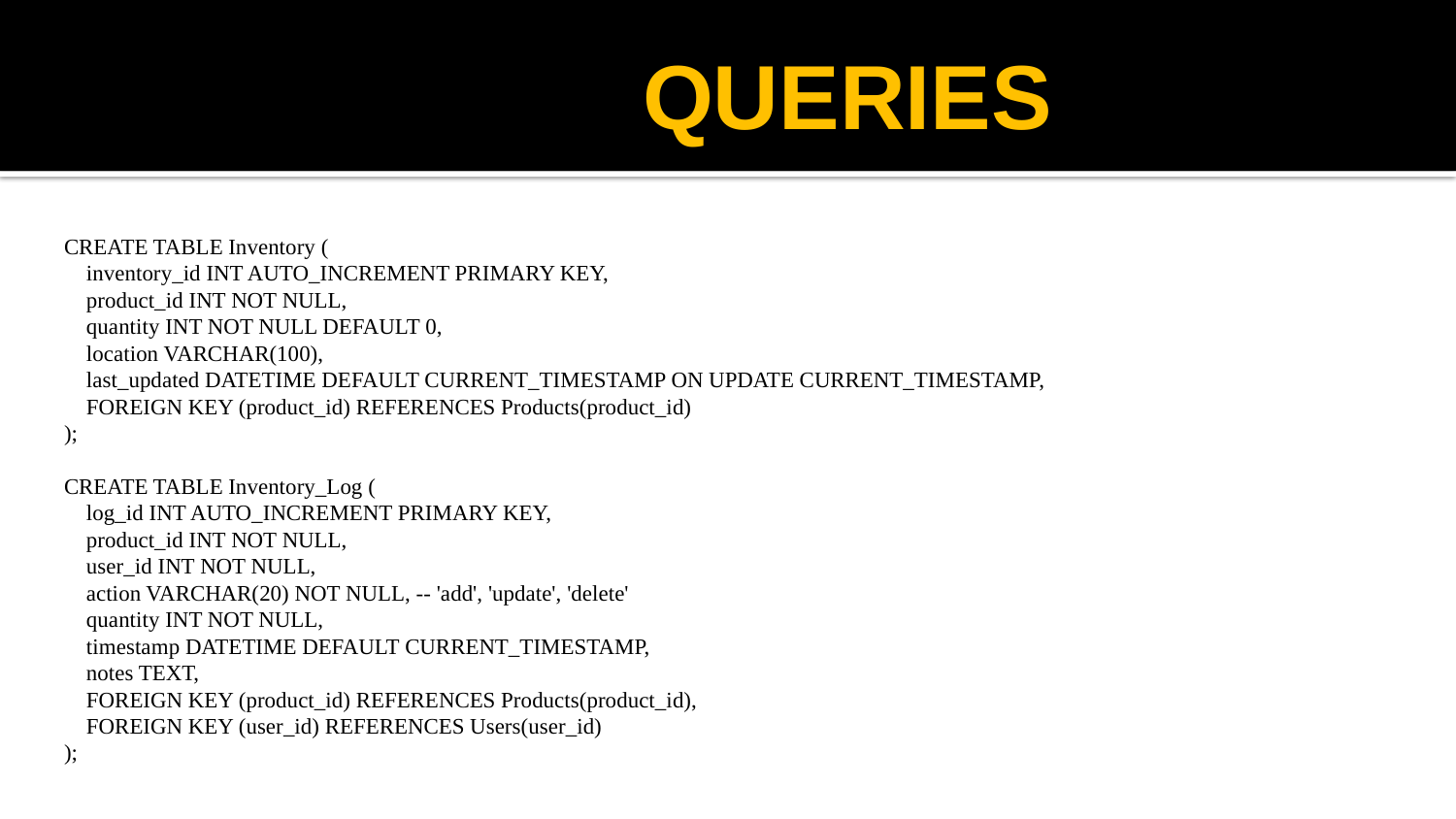

# QUERIES

CREATE TABLE Inventory (
    inventory_id INT AUTO_INCREMENT PRIMARY KEY,
    product_id INT NOT NULL,
    quantity INT NOT NULL DEFAULT 0,
    location VARCHAR(100),
    last_updated DATETIME DEFAULT CURRENT_TIMESTAMP ON UPDATE CURRENT_TIMESTAMP,
    FOREIGN KEY (product_id) REFERENCES Products(product_id)
);

CREATE TABLE Inventory_Log (
    log_id INT AUTO_INCREMENT PRIMARY KEY,
    product_id INT NOT NULL,
    user_id INT NOT NULL,
    action VARCHAR(20) NOT NULL, -- 'add', 'update', 'delete'
    quantity INT NOT NULL,
    timestamp DATETIME DEFAULT CURRENT_TIMESTAMP,
    notes TEXT,
    FOREIGN KEY (product_id) REFERENCES Products(product_id),
    FOREIGN KEY (user_id) REFERENCES Users(user_id)
);